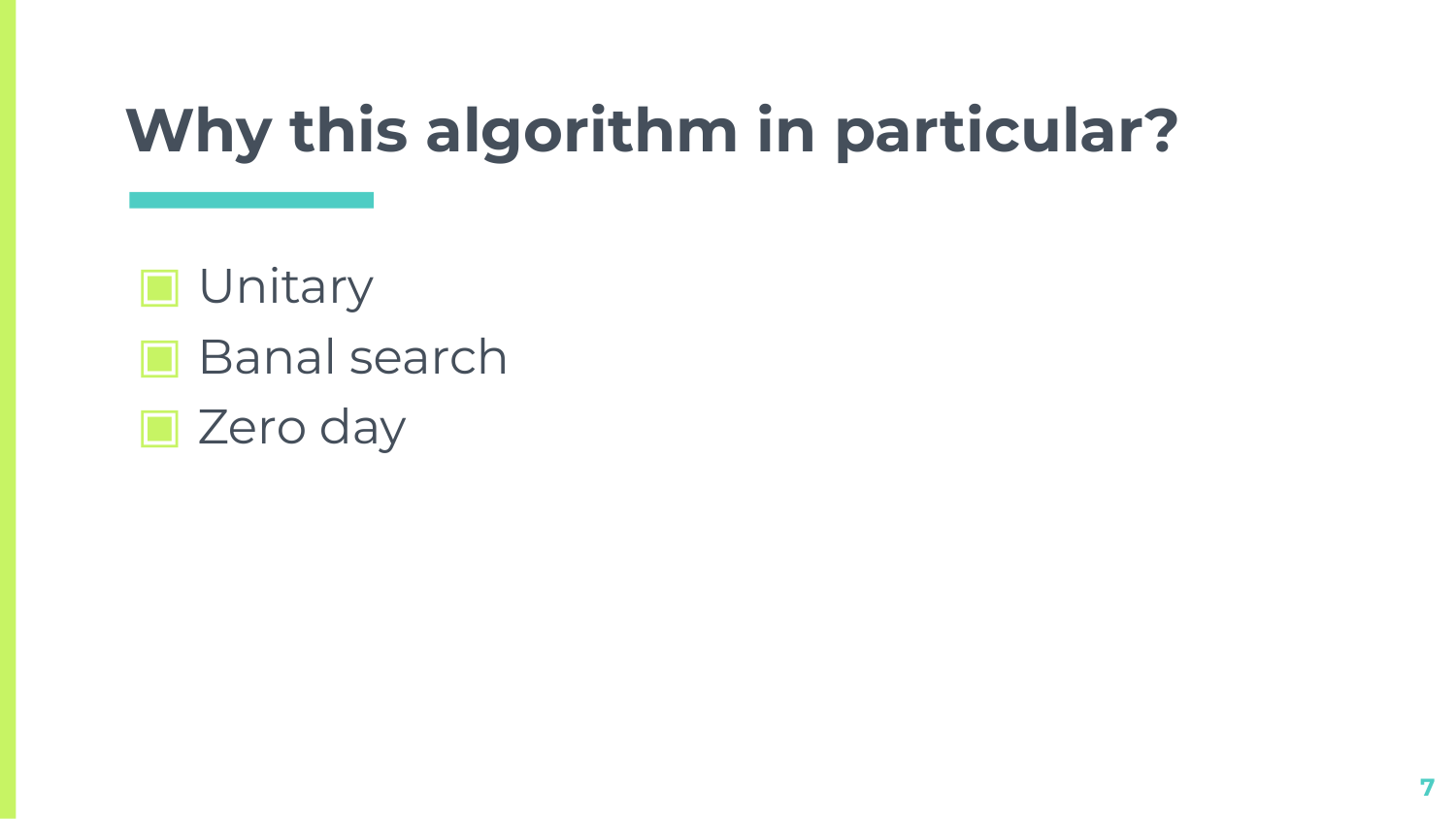

# Why this algorithm in particular?
Unitary
Banal search
Zero day
7